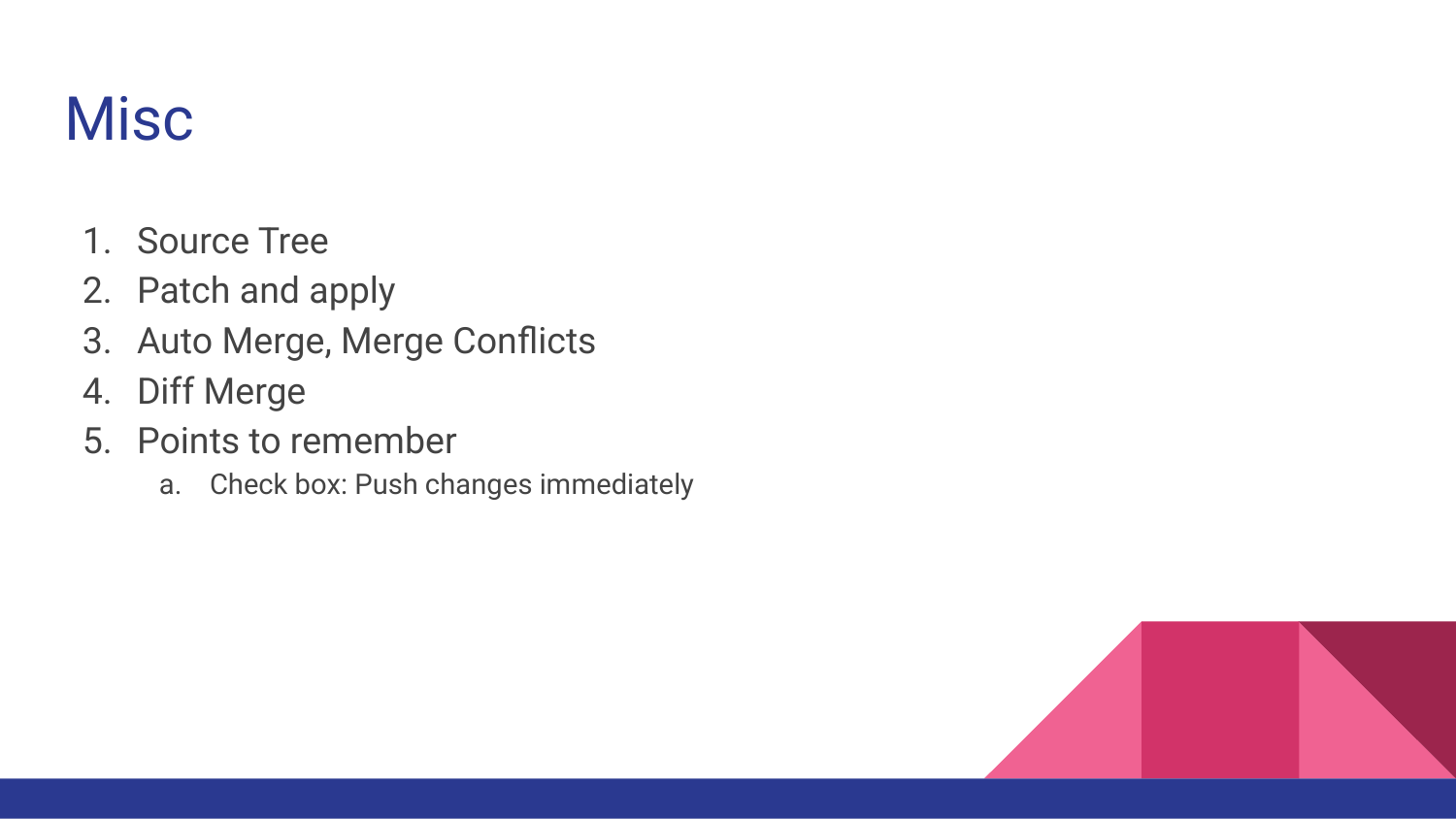

# Misc
Source Tree
Patch and apply
Auto Merge, Merge Conflicts
Diff Merge
Points to remember
Check box: Push changes immediately